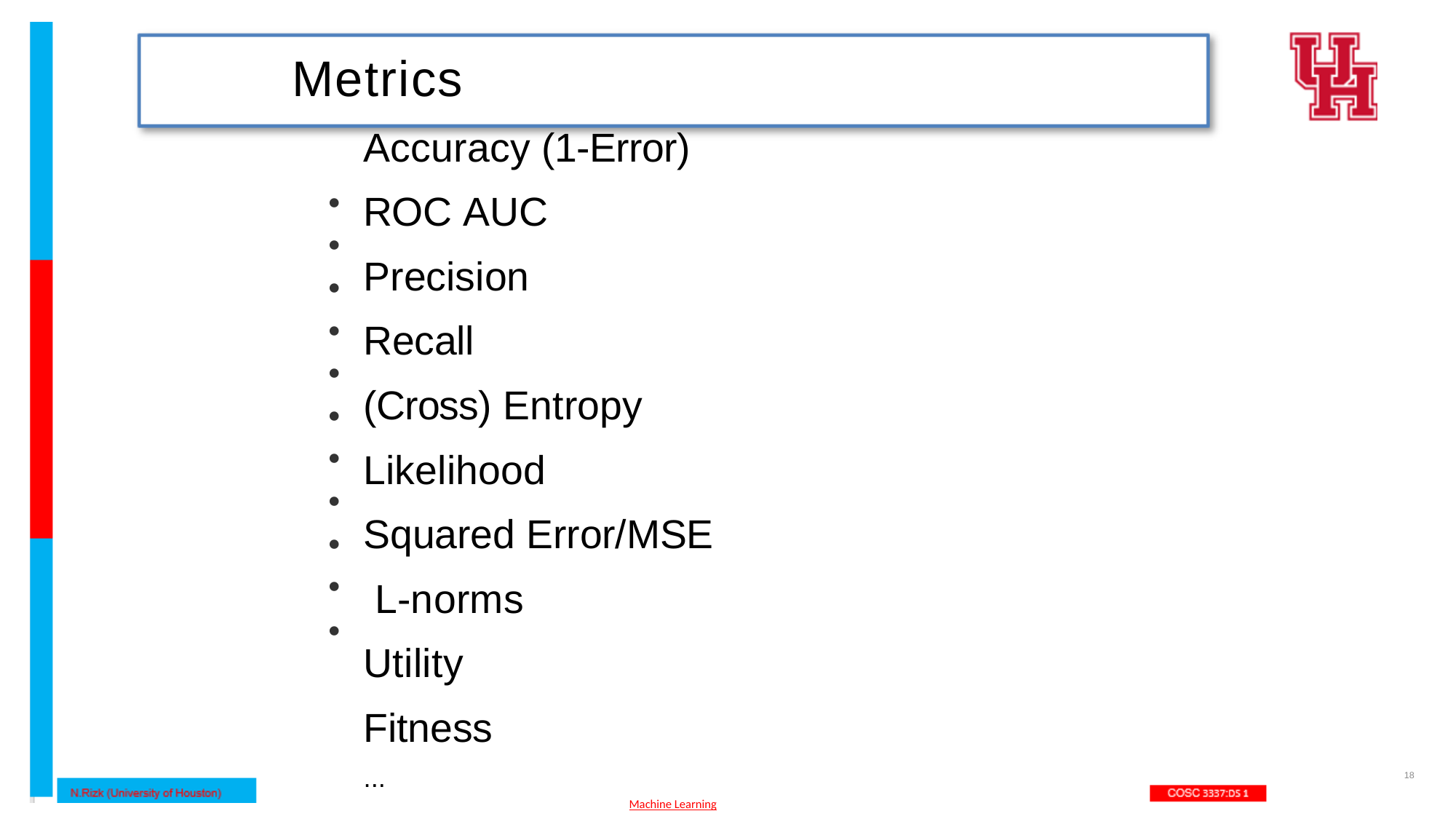

# Metrics
Accuracy (1-Error)  ROC AUC
Precision  Recall
(Cross) Entropy  Likelihood
Squared Error/MSE  L-norms
Utility  Fitness
...
•
•
•
•
•
•
•
•
•
•
•
18
Machine Learning